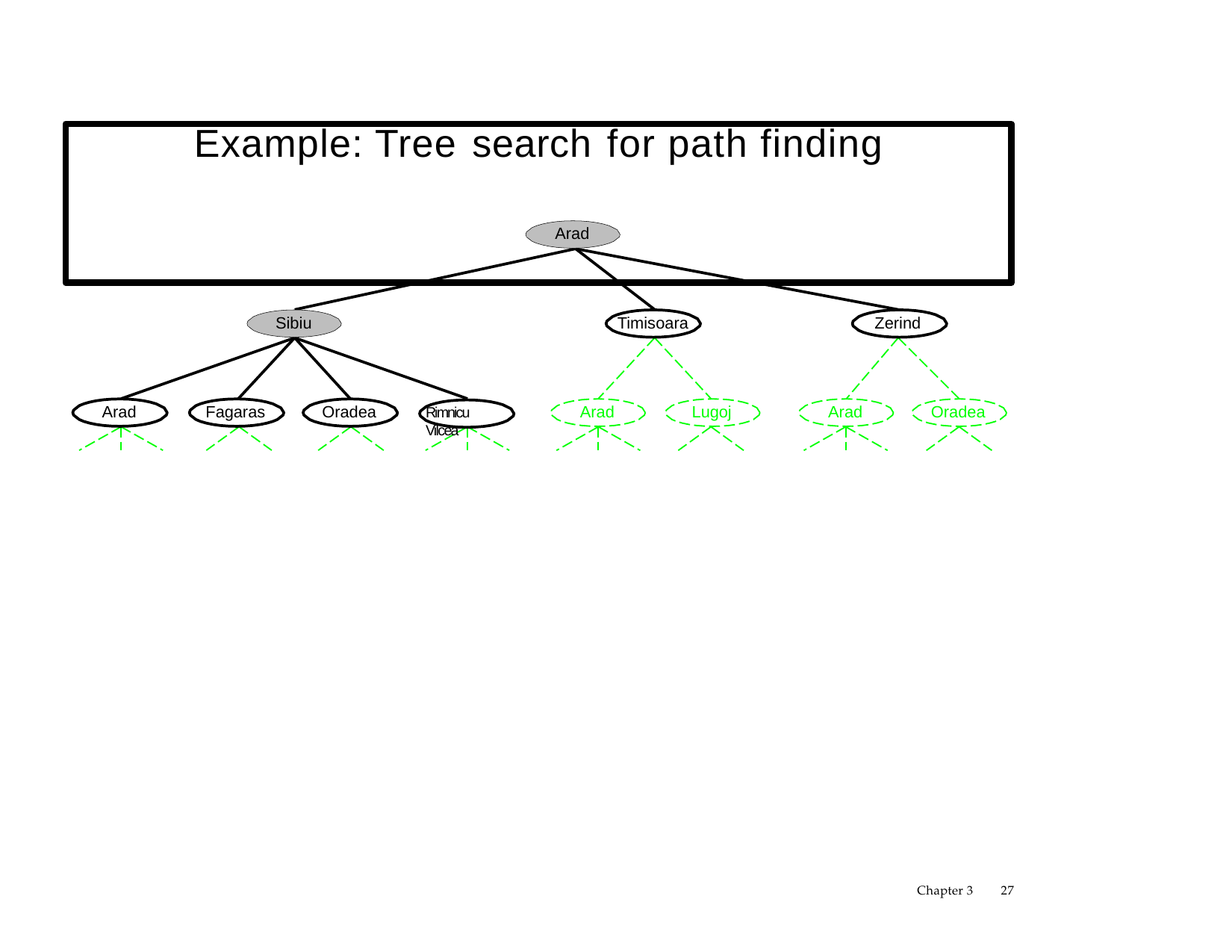

# Example: Tree search for path finding

Arad

Timisoara
Zerind
Sibiu

Arad
Fagaras
Oradea
Arad
Lugoj
Arad
Oradea
Rimnicu Vilcea
Chapter 3
27